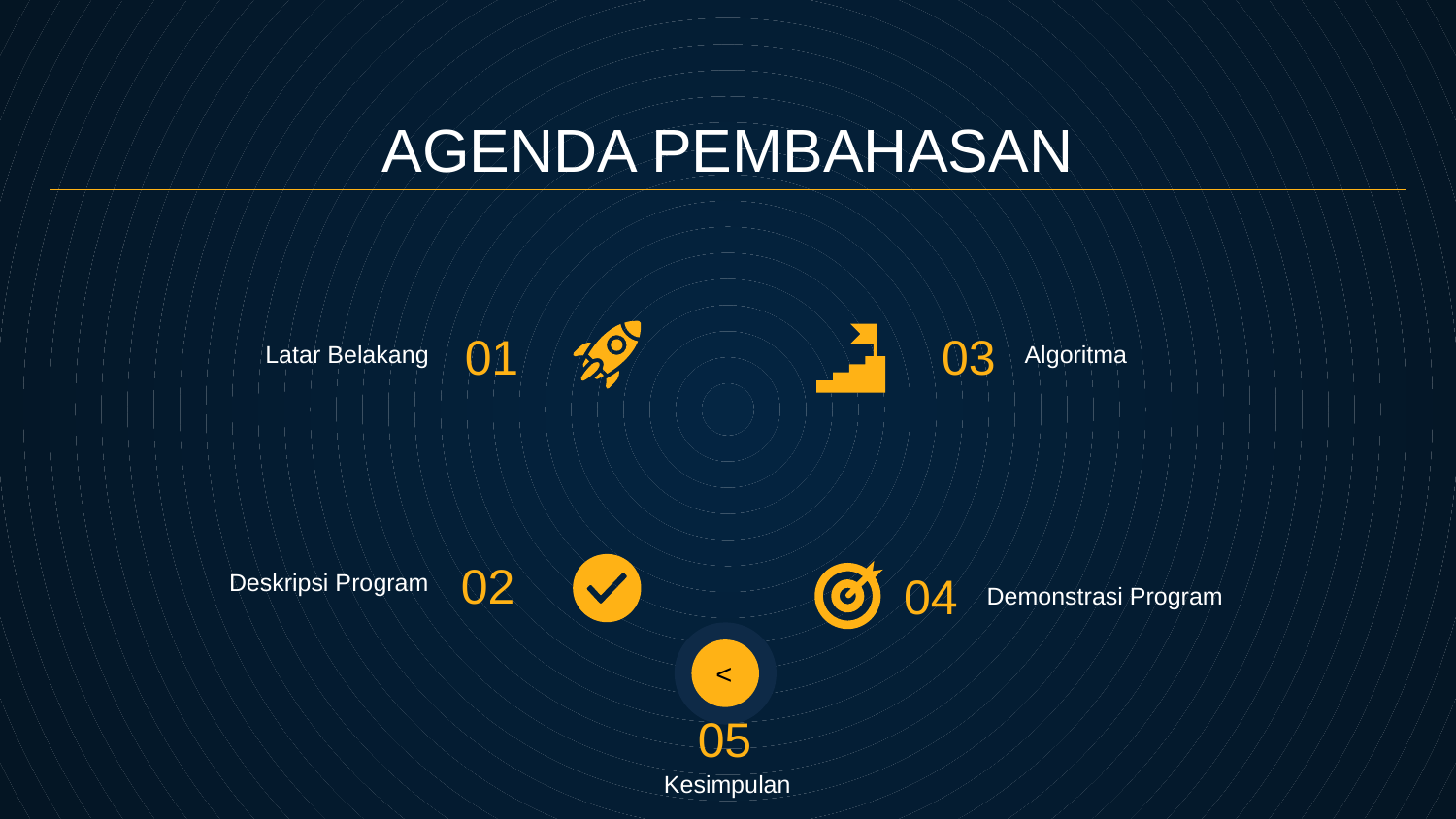

# AGENDA PEMBAHASAN
01
03

Latar Belakang
Algoritma
02
  04

Deskripsi Program
Demonstrasi Program

<
05
Kesimpulan